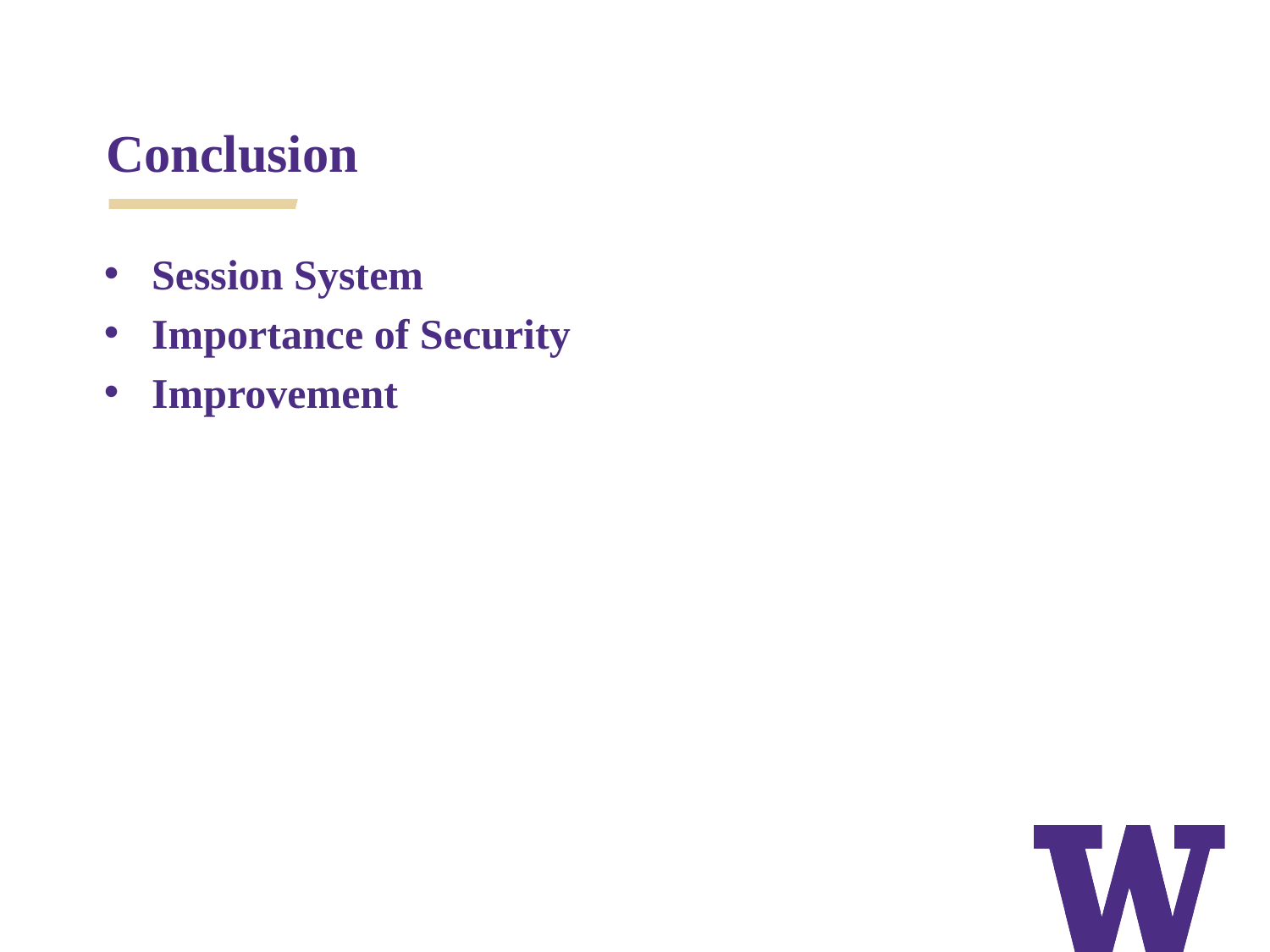

# Conclusion
Session System
Importance of Security
Improvement